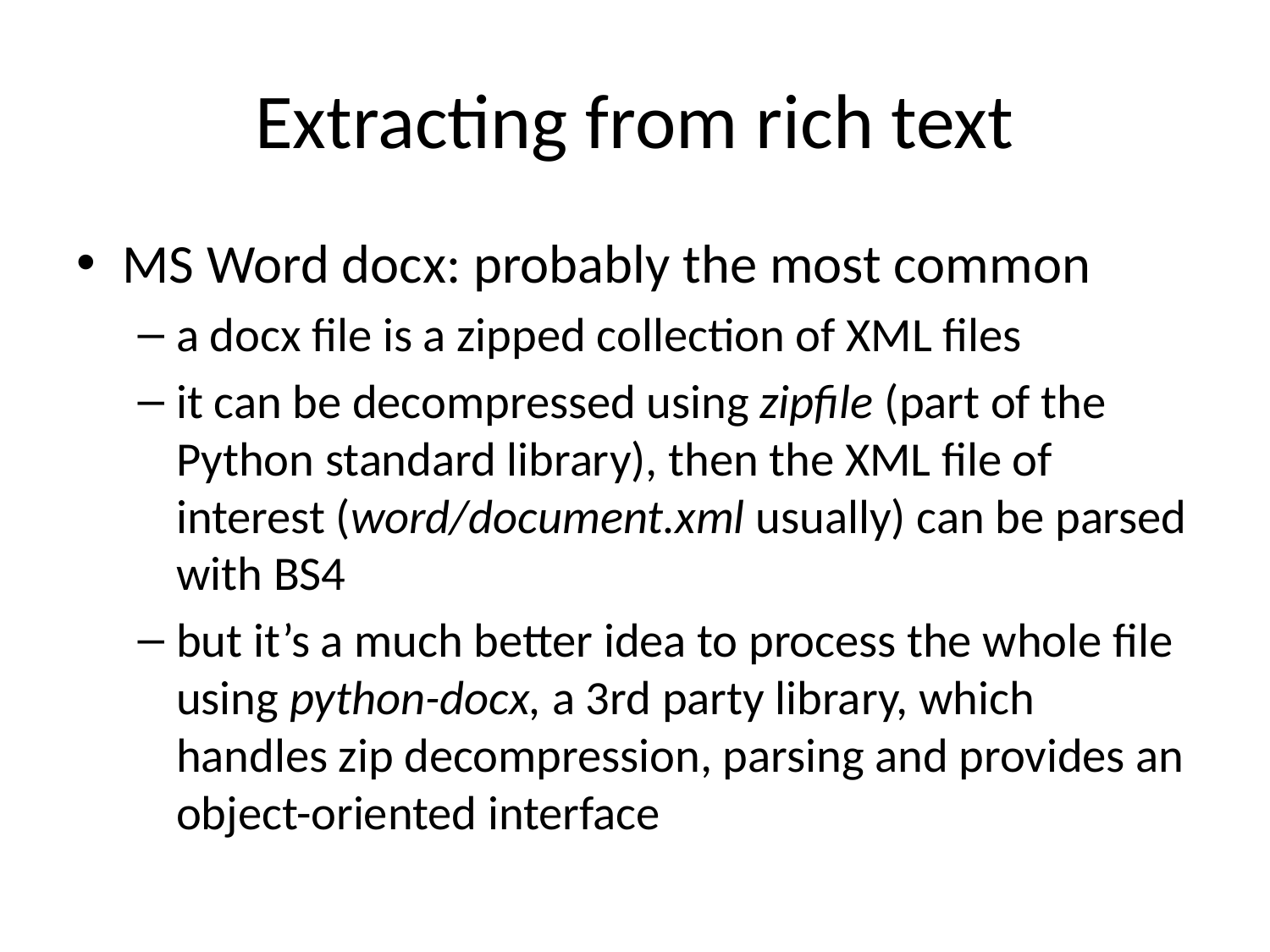

# Extracting from rich text
MS Word docx: probably the most common
a docx file is a zipped collection of XML files
it can be decompressed using zipfile (part of the Python standard library), then the XML file of interest (word/document.xml usually) can be parsed with BS4
but it’s a much better idea to process the whole file using python-docx, a 3rd party library, which handles zip decompression, parsing and provides an object-oriented interface